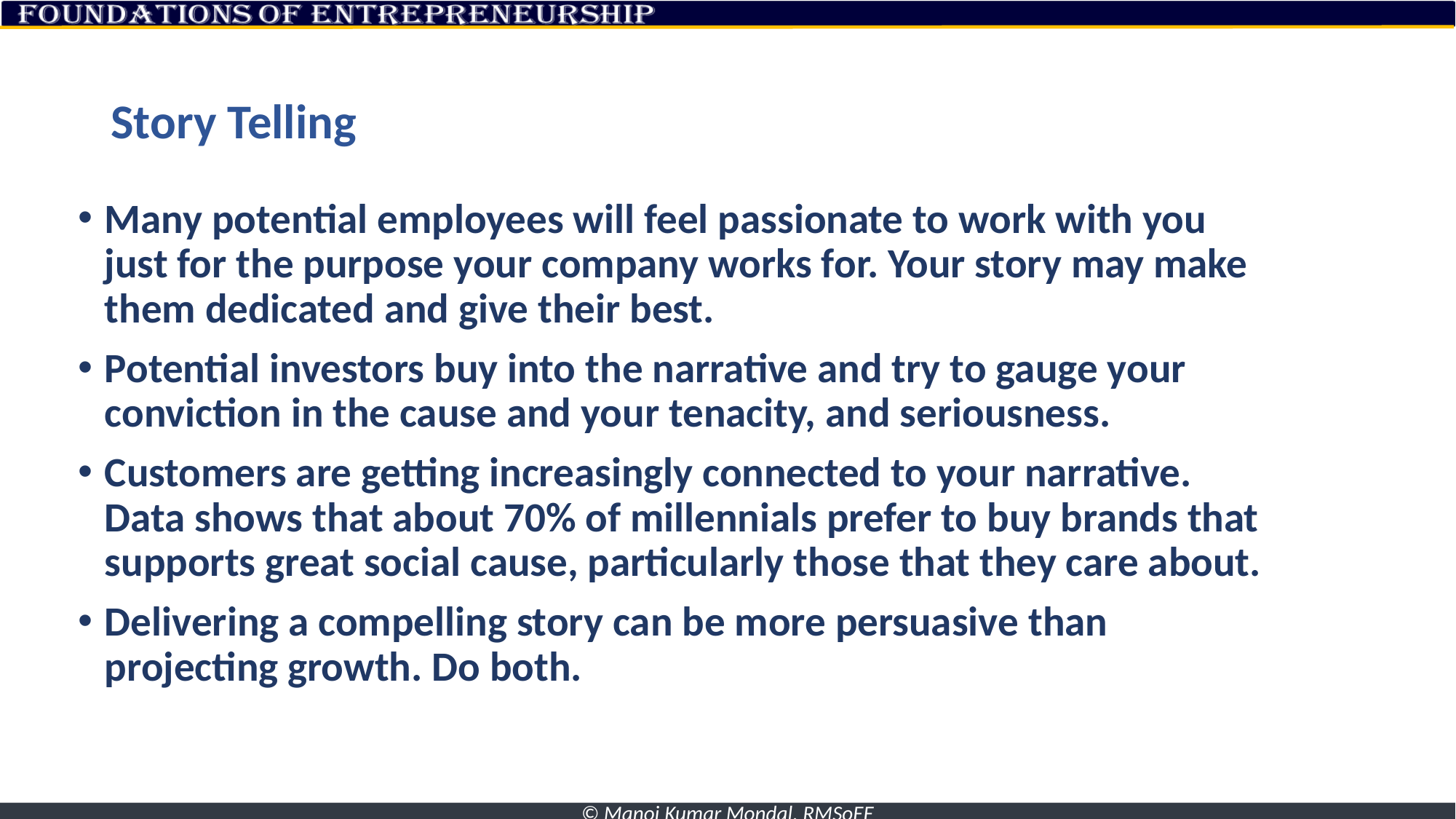

# Story Telling
Many potential employees will feel passionate to work with you just for the purpose your company works for. Your story may make them dedicated and give their best.
Potential investors buy into the narrative and try to gauge your conviction in the cause and your tenacity, and seriousness.
Customers are getting increasingly connected to your narrative. Data shows that about 70% of millennials prefer to buy brands that supports great social cause, particularly those that they care about.
Delivering a compelling story can be more persuasive than
projecting growth. Do both.